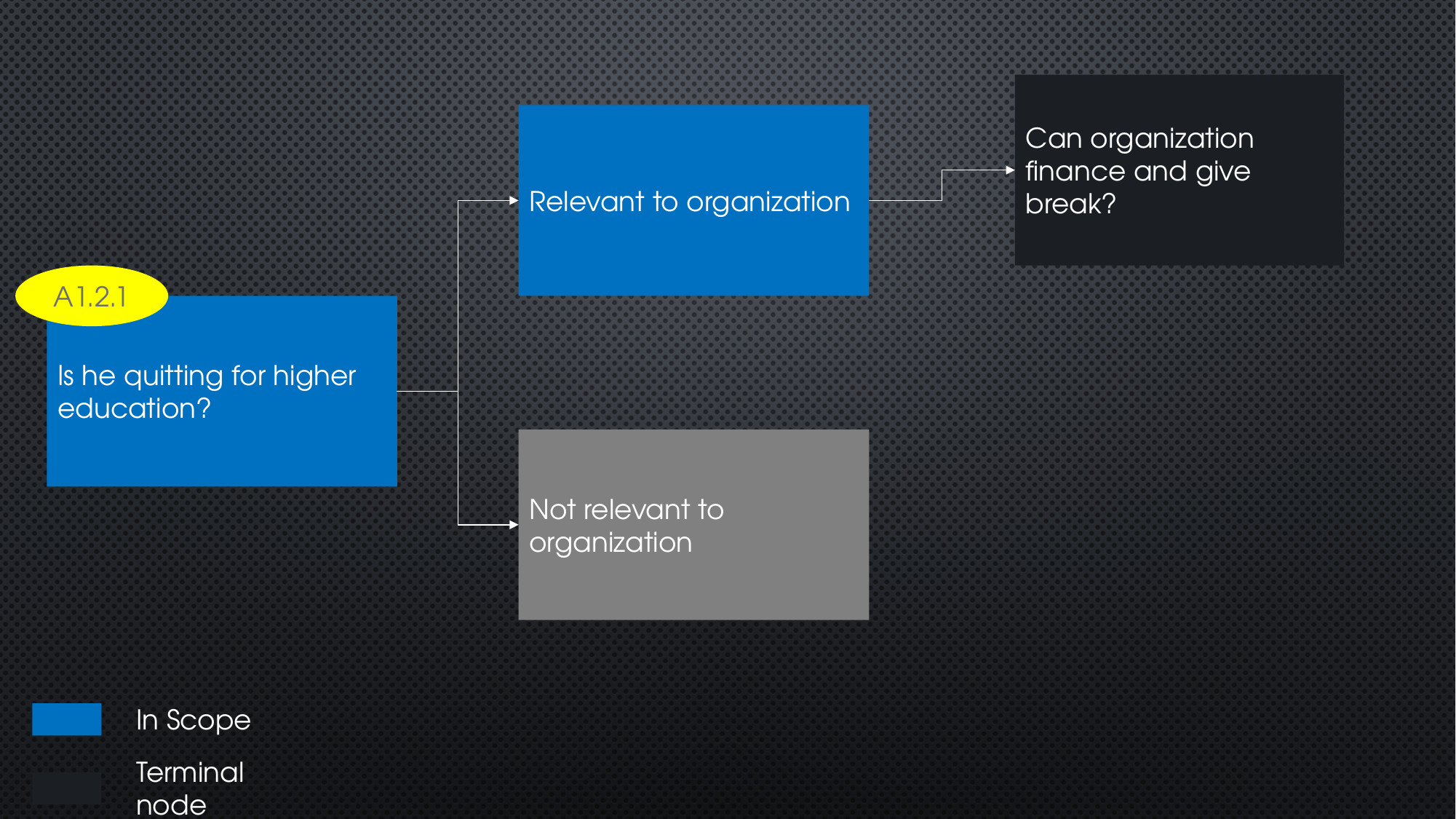

Can organization finance and give break?
Relevant to organization
A1.2.1
Is he quitting for higher education?
Not relevant to organization
In Scope

Terminal node